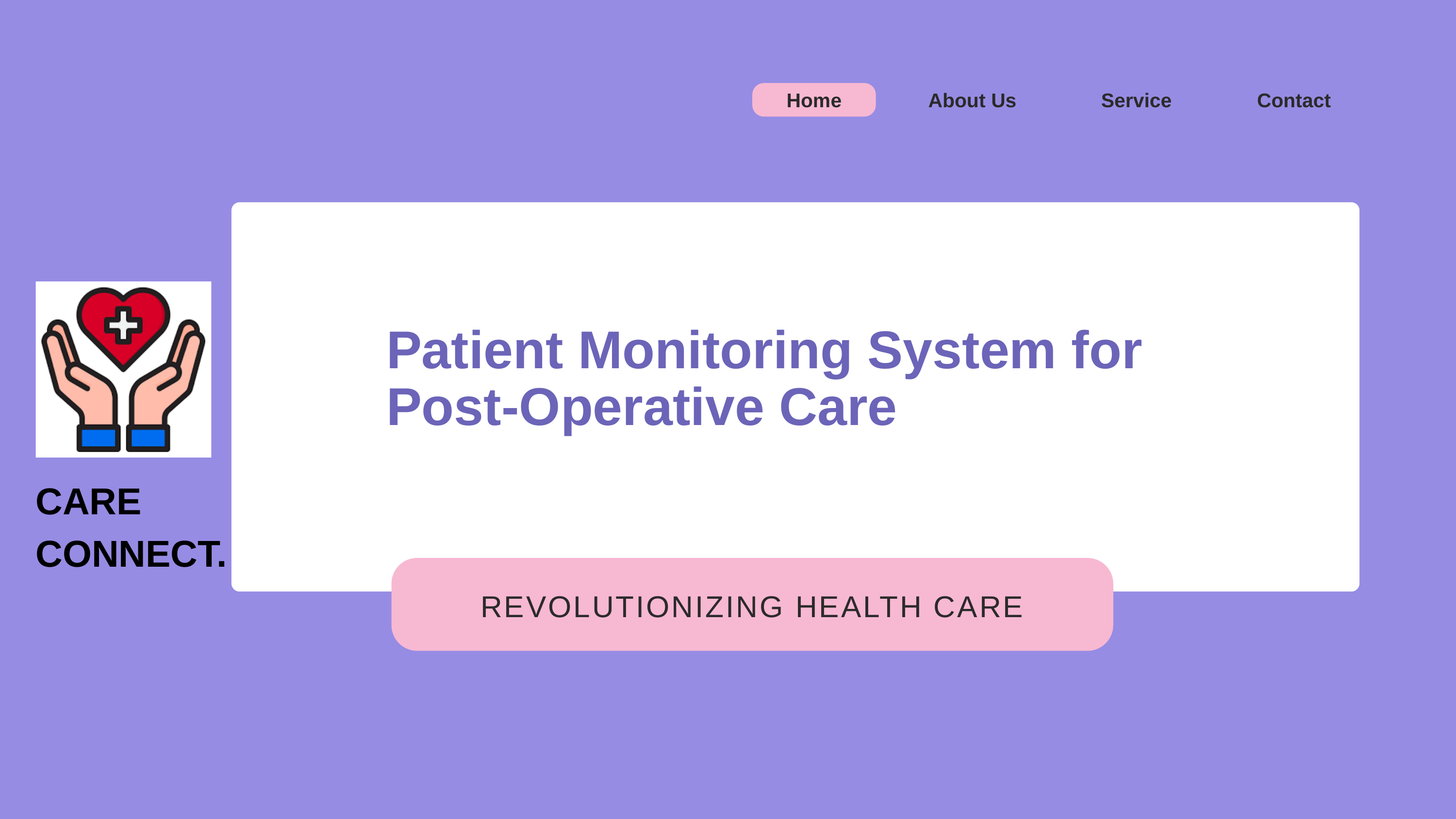

Home
About Us
Service
Contact

Patient Monitoring System for       Post-Operative Care
CARE CONNECT.

REVOLUTIONIZING HEALTH CARE